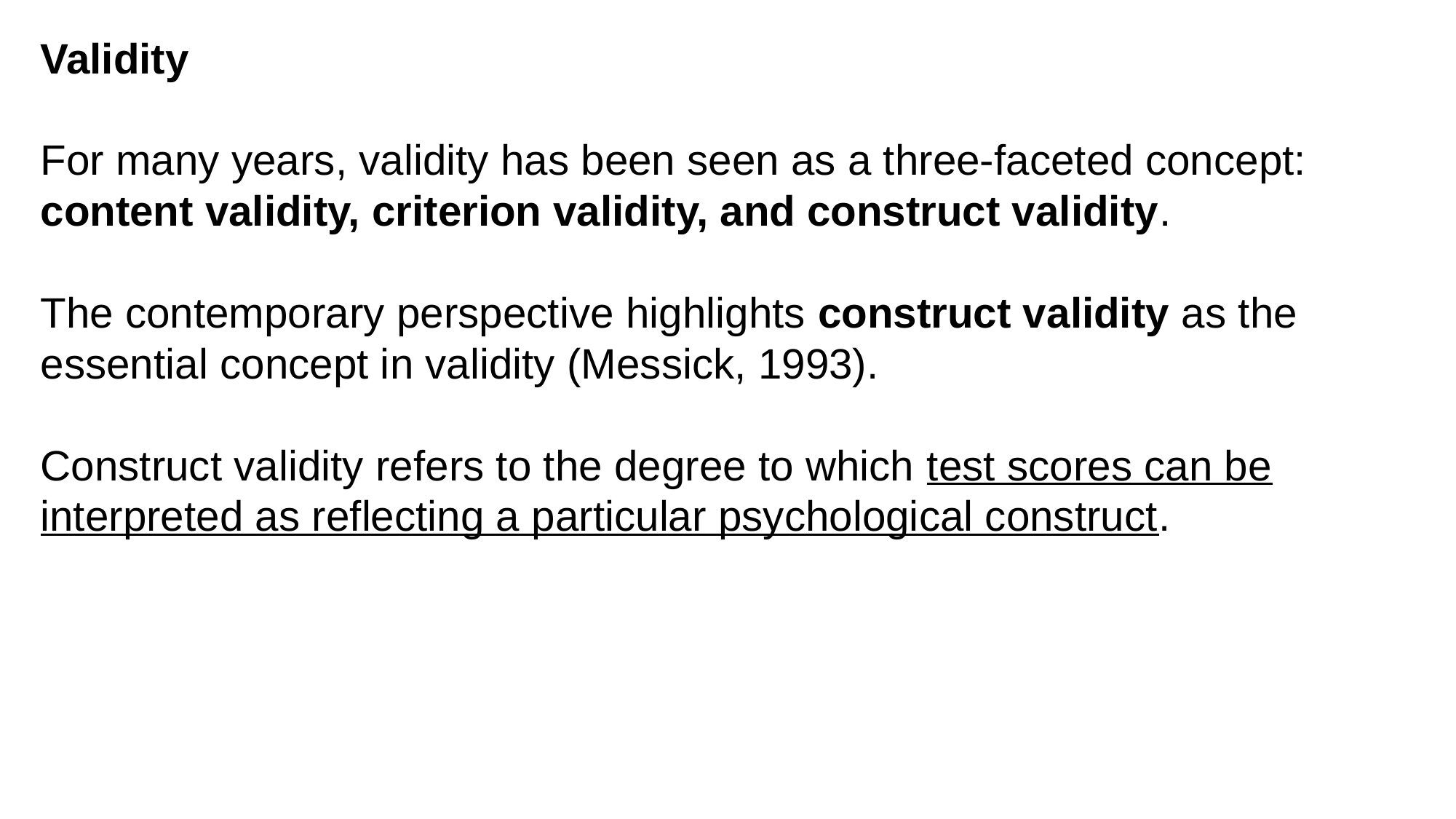

Validity

For many years, validity has been seen as a three-faceted concept: content validity, criterion validity, and construct validity.

The contemporary perspective highlights construct validity as the essential concept in validity (Messick, 1993).

Construct validity refers to the degree to which test scores can be interpreted as reflecting a particular psychological construct.